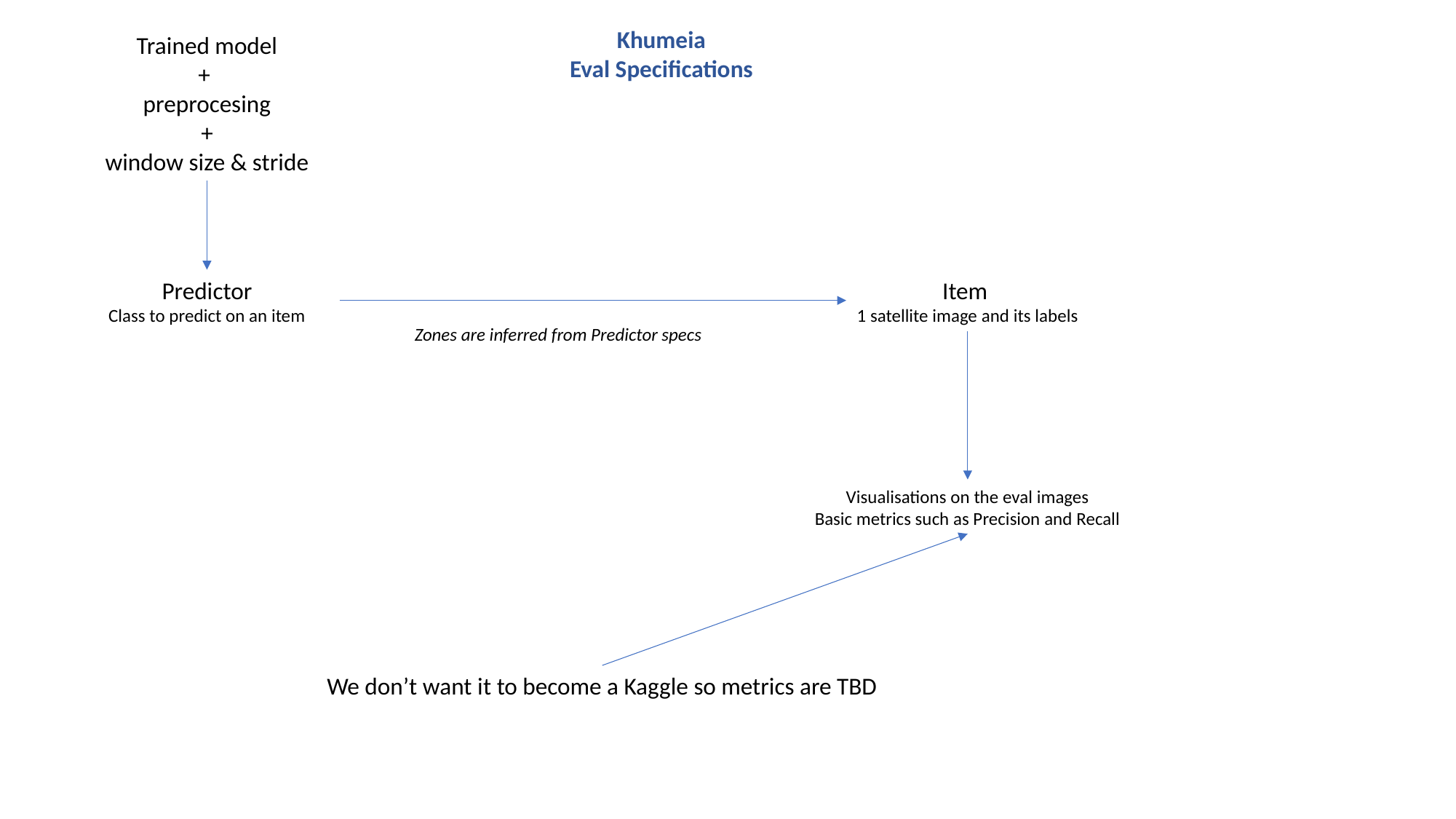

Khumeia
Eval Specifications
Trained model
+
preprocesing
+
window size & stride
Item
1 satellite image and its labels
Predictor
Class to predict on an item
Zones are inferred from Predictor specs
Visualisations on the eval images
Basic metrics such as Precision and Recall
We don’t want it to become a Kaggle so metrics are TBD